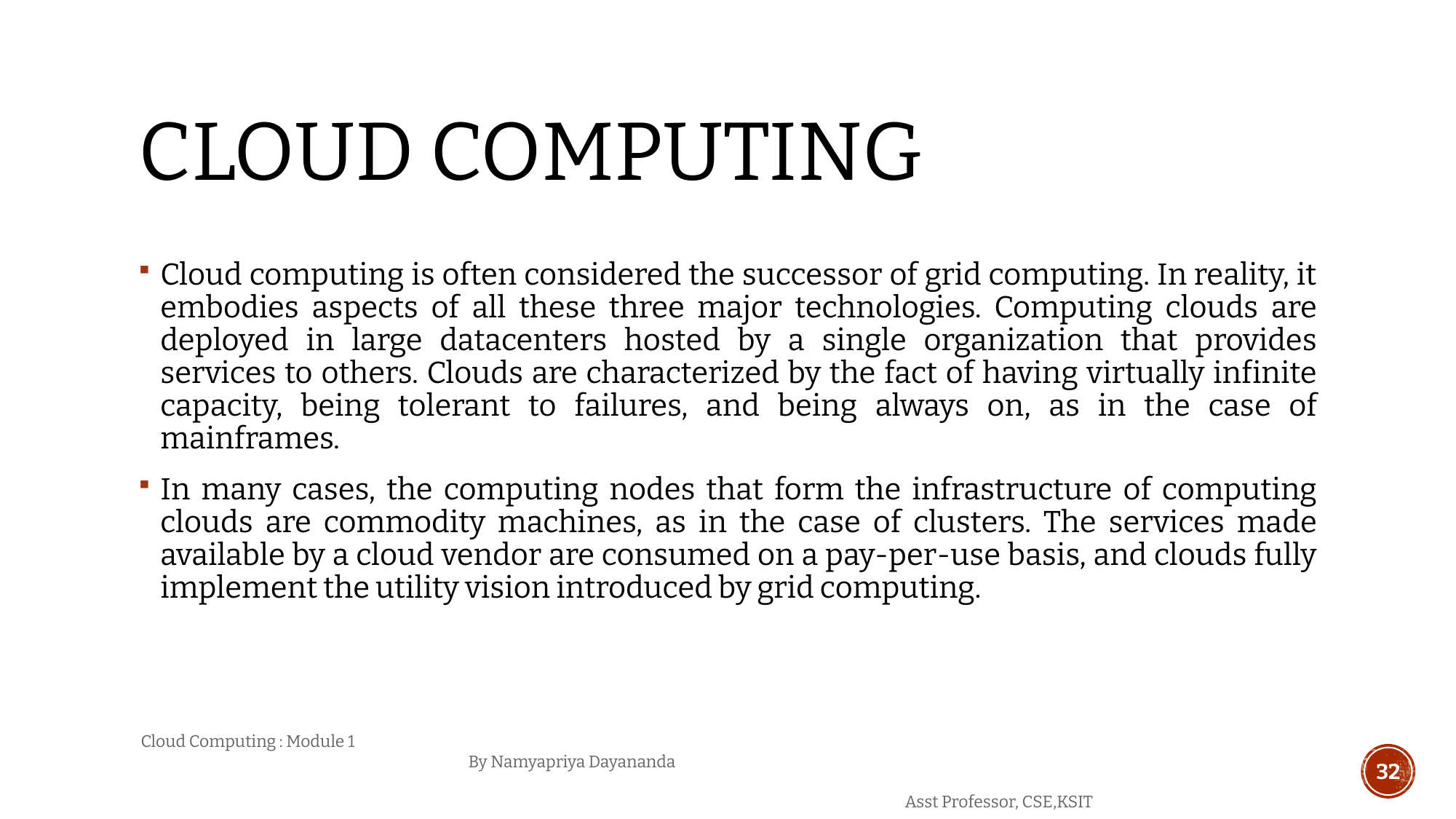

# Cloud computing
Cloud computing is often considered the successor of grid computing. In reality, it embodies aspects of all these three major technologies. Computing clouds are deployed in large datacenters hosted by a single organization that provides services to others. Clouds are characterized by the fact of having virtually infinite capacity, being tolerant to failures, and being always on, as in the case of mainframes.
In many cases, the computing nodes that form the infrastructure of computing clouds are commodity machines, as in the case of clusters. The services made available by a cloud vendor are consumed on a pay-per-use basis, and clouds fully implement the utility vision introduced by grid computing.
Cloud Computing : Module 1                                             										By Namyapriya Dayananda
																	Asst Professor, CSE,KSIT
32